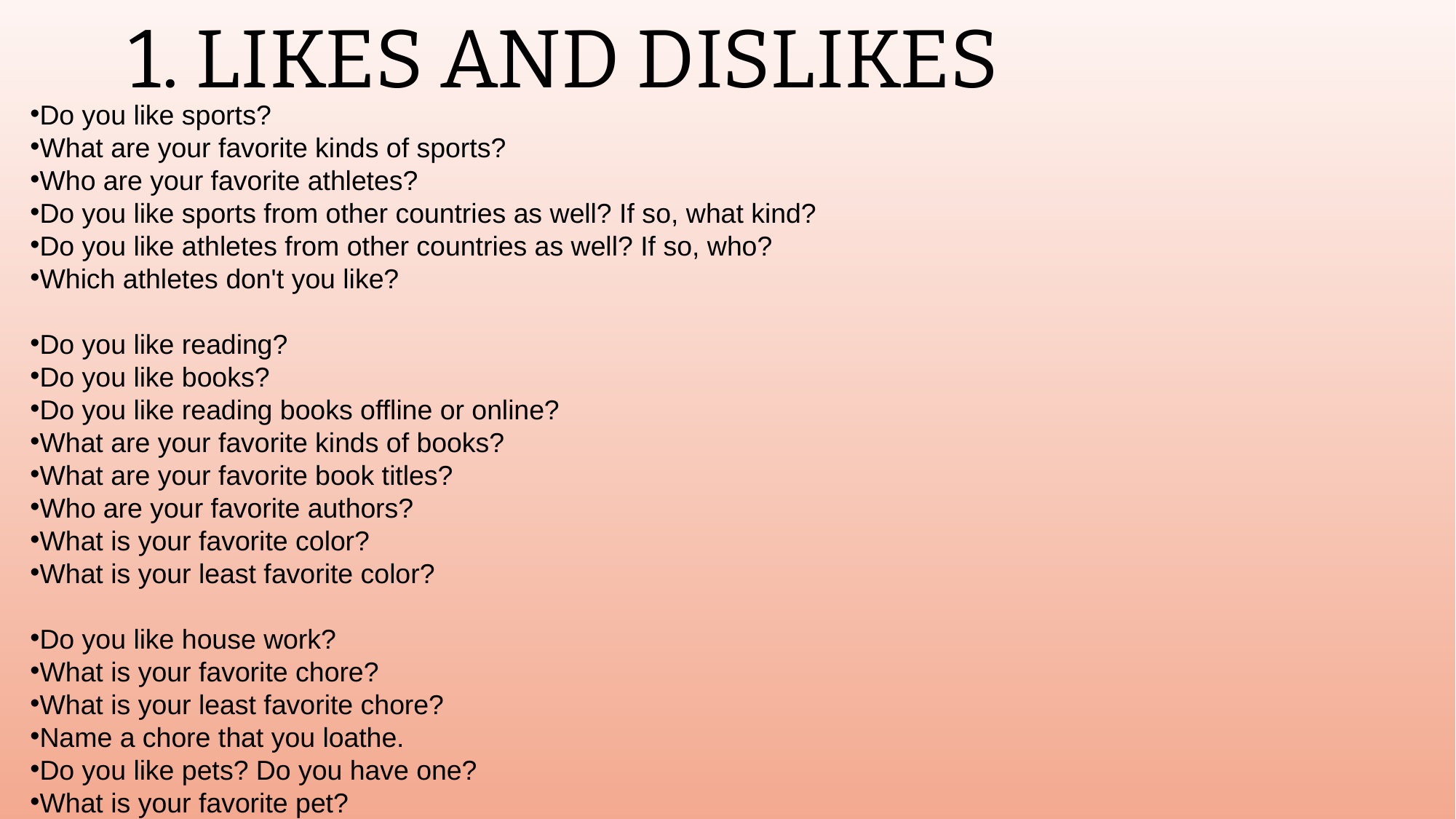

# 1. Likes and Dislikes
Do you like sports?
What are your favorite kinds of sports?
Who are your favorite athletes?
Do you like sports from other countries as well? If so, what kind?
Do you like athletes from other countries as well? If so, who?
Which athletes don't you like?

Do you like reading?
Do you like books?
Do you like reading books offline or online?
What are your favorite kinds of books?
What are your favorite book titles?
Who are your favorite authors?
What is your favorite color?
What is your least favorite color?

Do you like house work?
What is your favorite chore?
What is your least favorite chore?
Name a chore that you loathe.
Do you like pets? Do you have one?
What is your favorite pet?